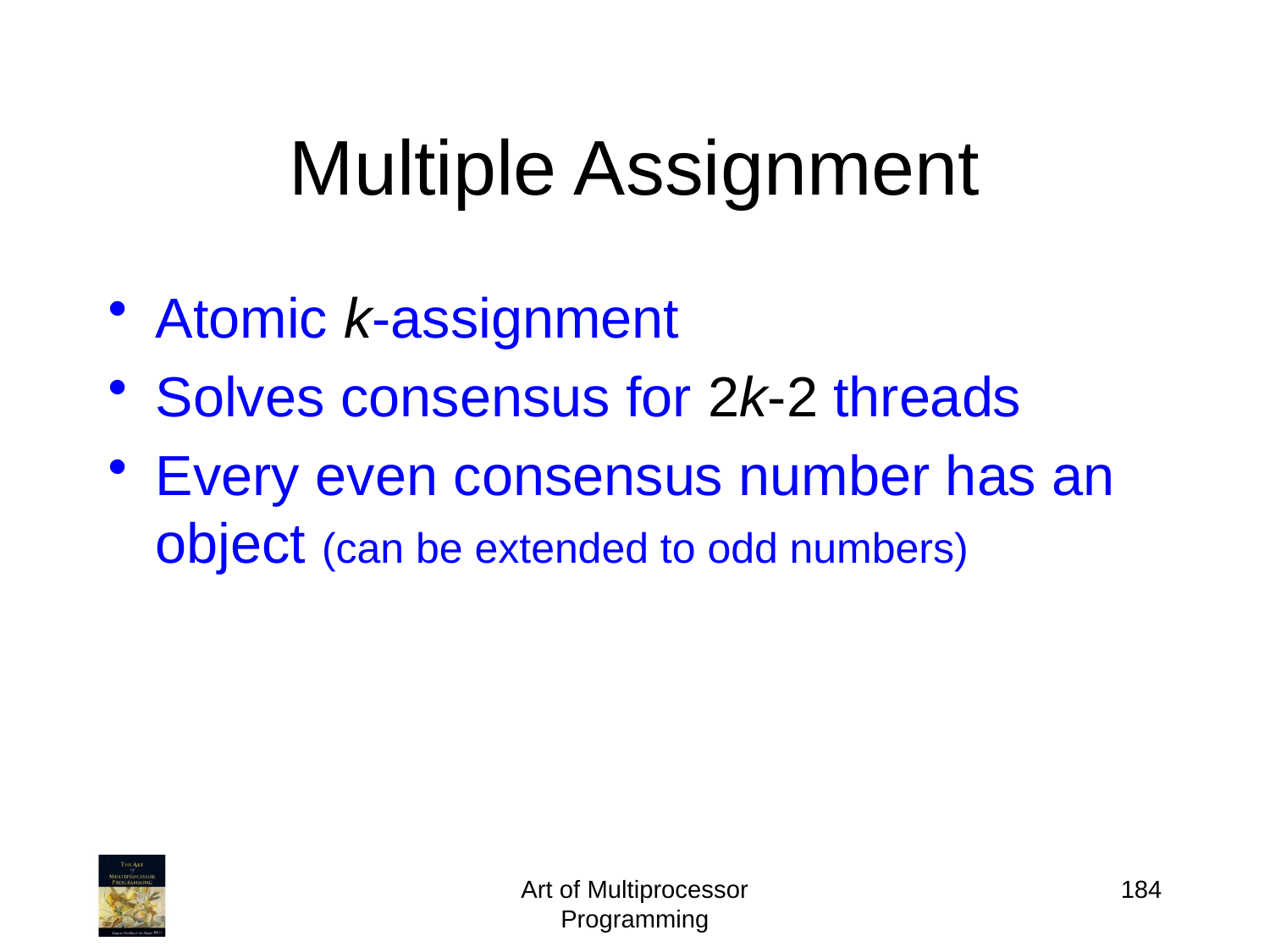

# Multiple Assignment
Atomic k-assignment
Solves consensus for 2k-2 threads
Every even consensus number has an object (can be extended to odd numbers)
Art of Multiprocessor Programming
184